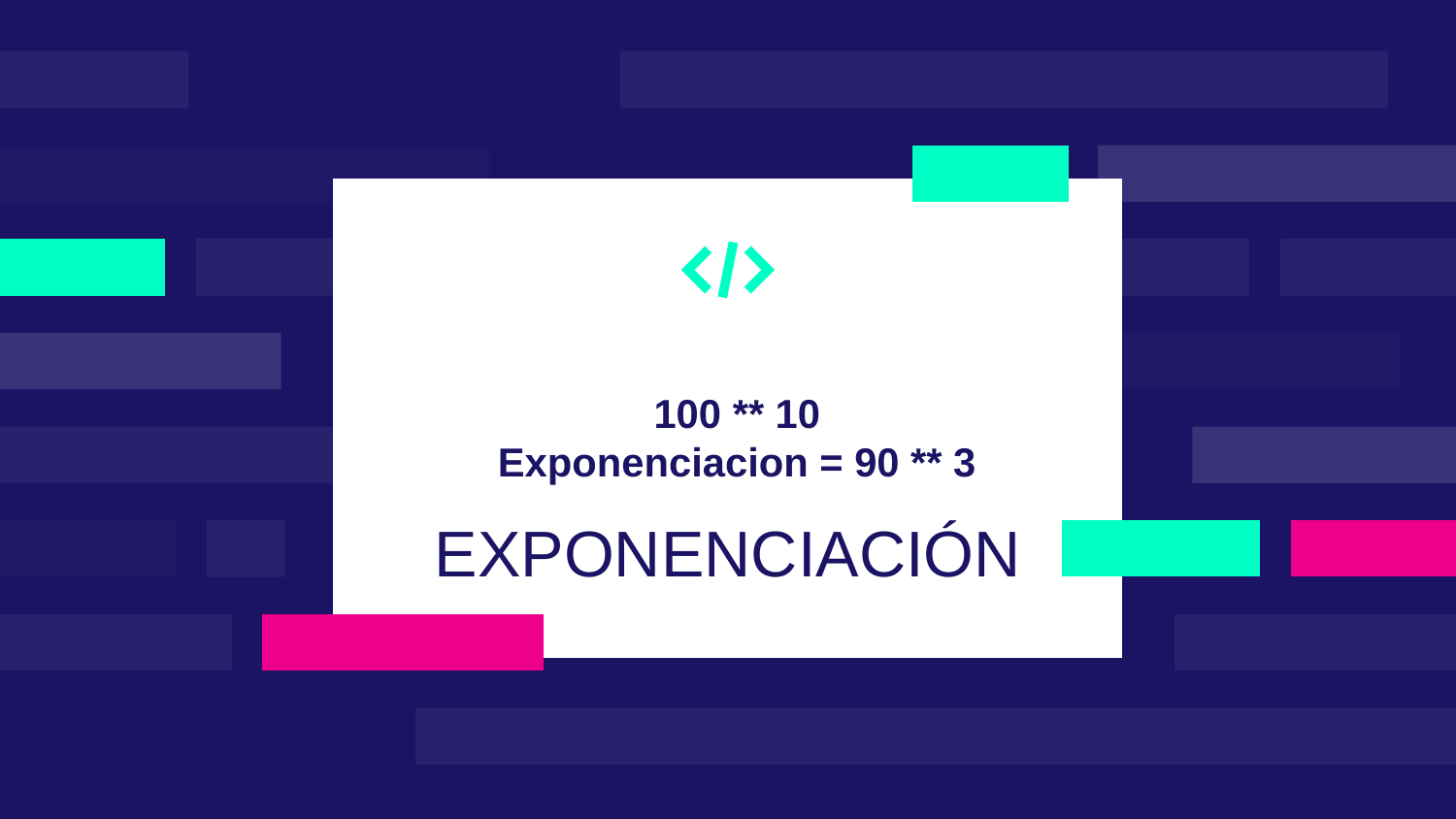

100 ** 10
Exponenciacion = 90 ** 3
# EXPONENCIACIÓN